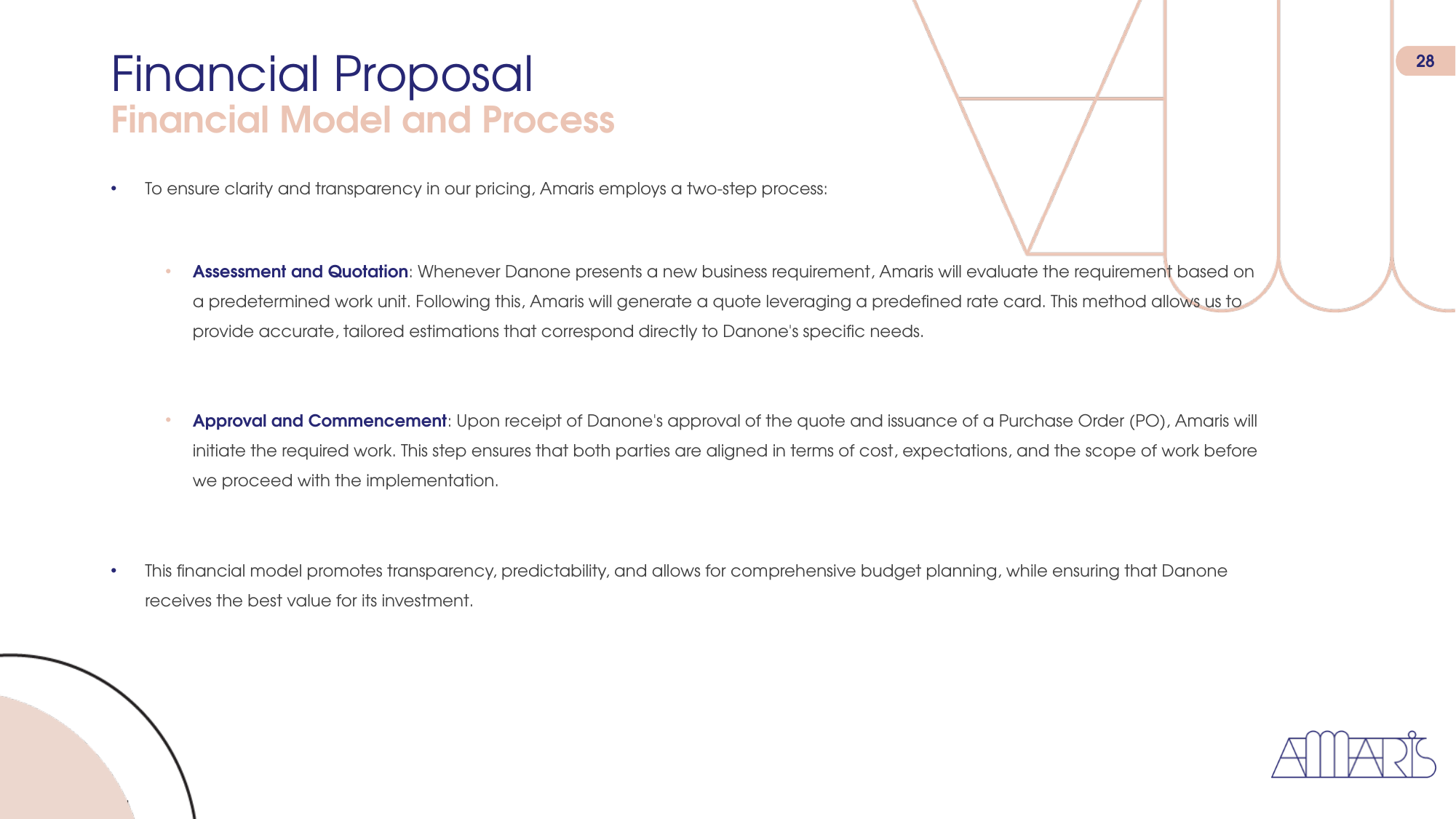

# Financial Proposal Financial Model and Process
28
To ensure clarity and transparency in our pricing, Amaris employs a two-step process:

Assessment and Quotation: Whenever Danone presents a new business requirement, Amaris will evaluate the requirement based on a predetermined work unit. Following this, Amaris will generate a quote leveraging a predefined rate card. This method allows us to provide accurate, tailored estimations that correspond directly to Danone's specific needs.

Approval and Commencement: Upon receipt of Danone's approval of the quote and issuance of a Purchase Order (PO), Amaris will initiate the required work. This step ensures that both parties are aligned in terms of cost, expectations, and the scope of work before we proceed with the implementation.

This financial model promotes transparency, predictability, and allows for comprehensive budget planning, while ensuring that Danone receives the best value for its investment.